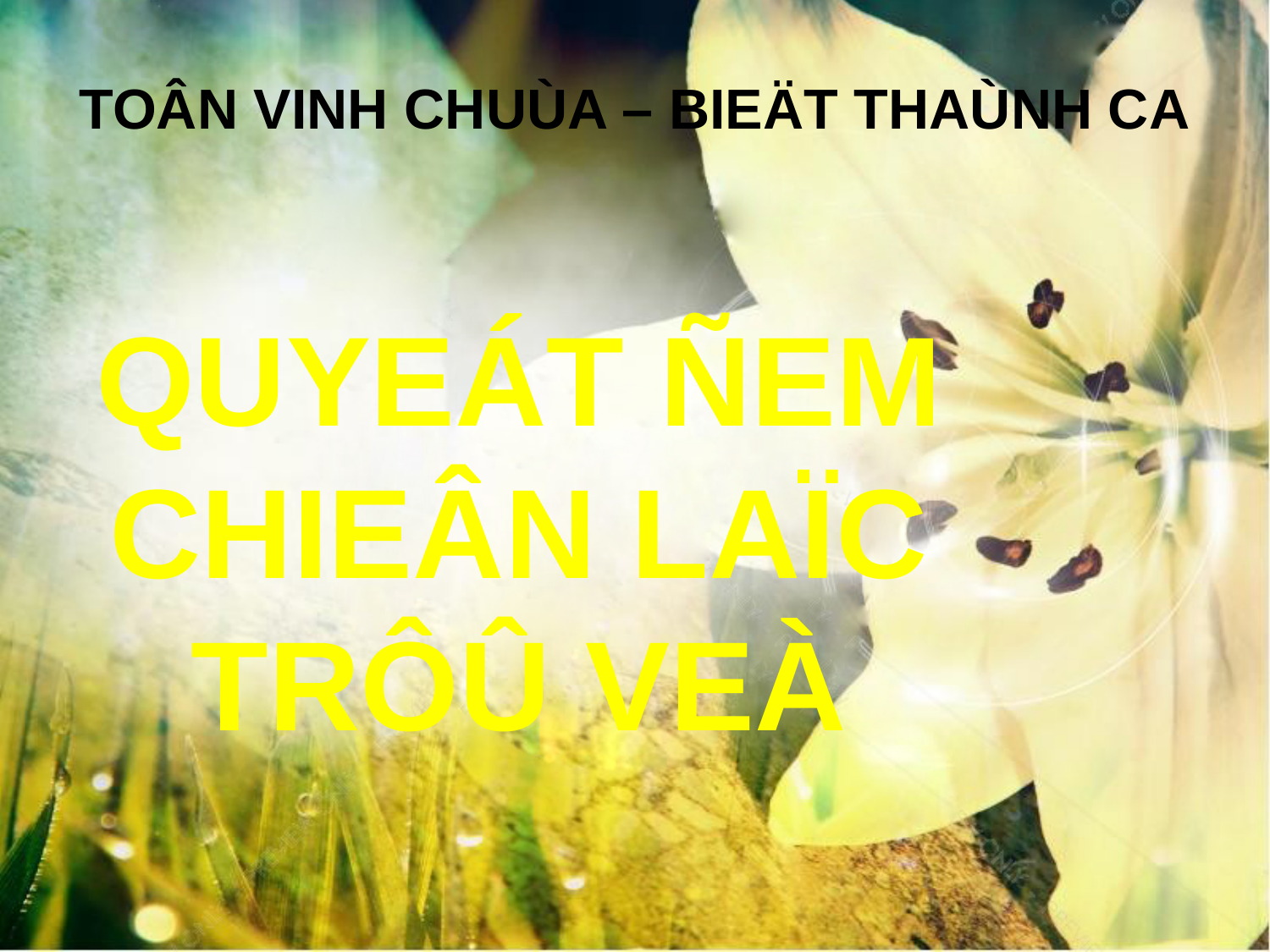

TOÂN VINH CHUÙA – BIEÄT THAÙNH CA
QUYEÁT ÑEM CHIEÂN LAÏC TRÔÛ VEÀ